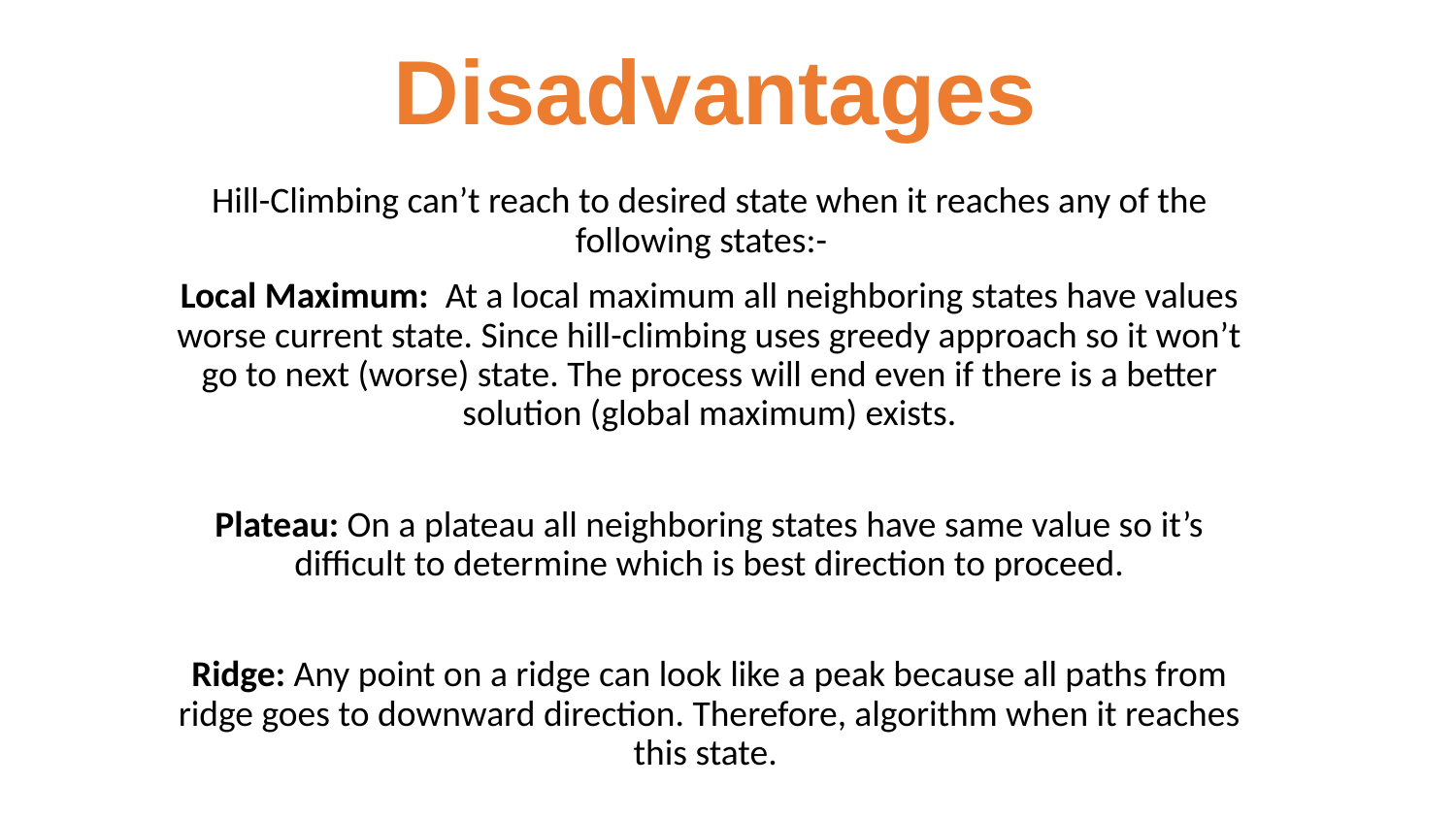

# Disadvantages
Hill-Climbing can’t reach to desired state when it reaches any of the following states:-
Local Maximum:  At a local maximum all neighboring states have values worse current state. Since hill-climbing uses greedy approach so it won’t go to next (worse) state. The process will end even if there is a better solution (global maximum) exists.

Plateau: On a plateau all neighboring states have same value so it’s difficult to determine which is best direction to proceed.

Ridge: Any point on a ridge can look like a peak because all paths from ridge goes to downward direction. Therefore, algorithm when it reaches this state.